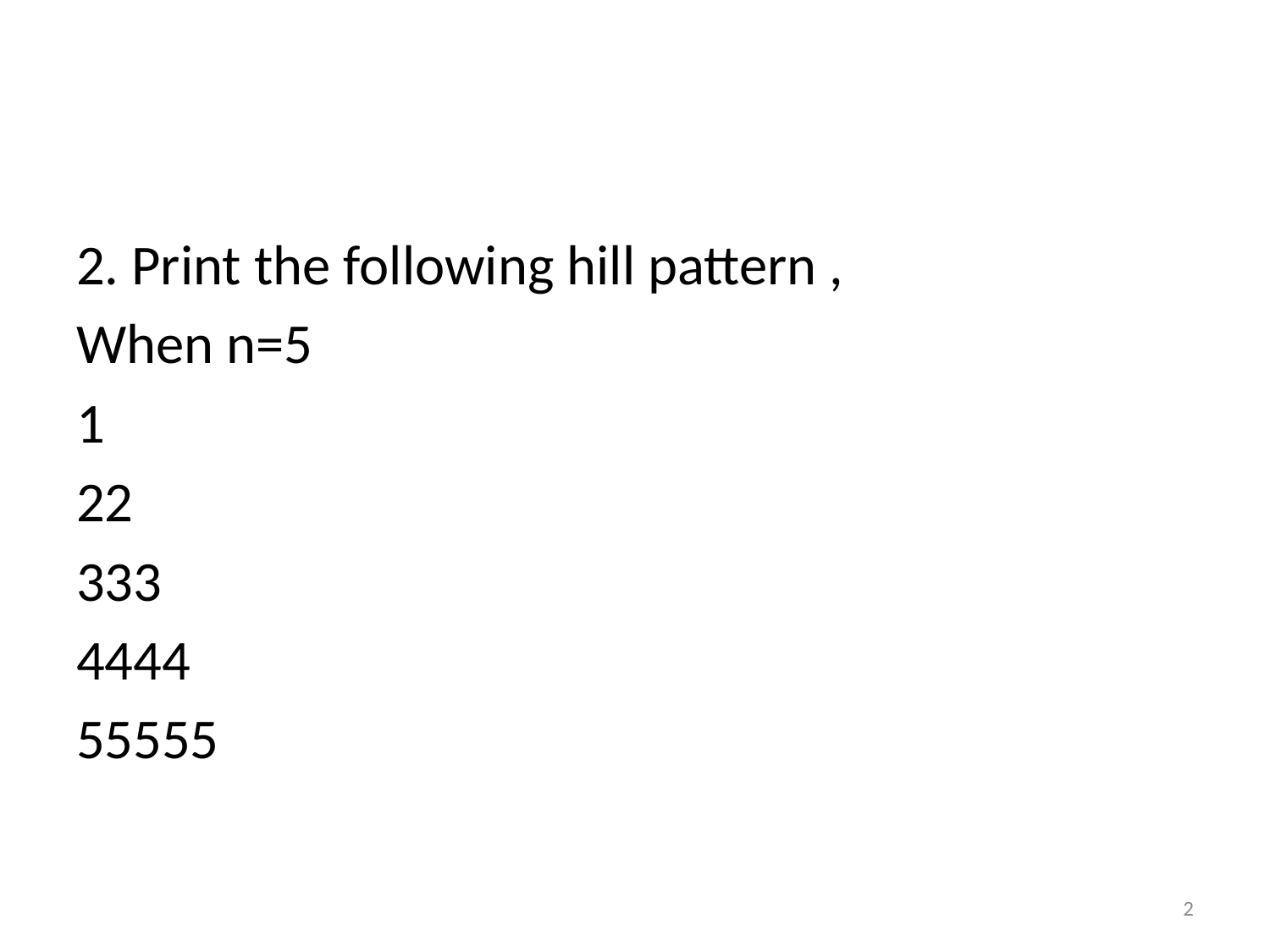

2. Print the following hill pattern ,
When n=5
1
22
333
4444
55555
2